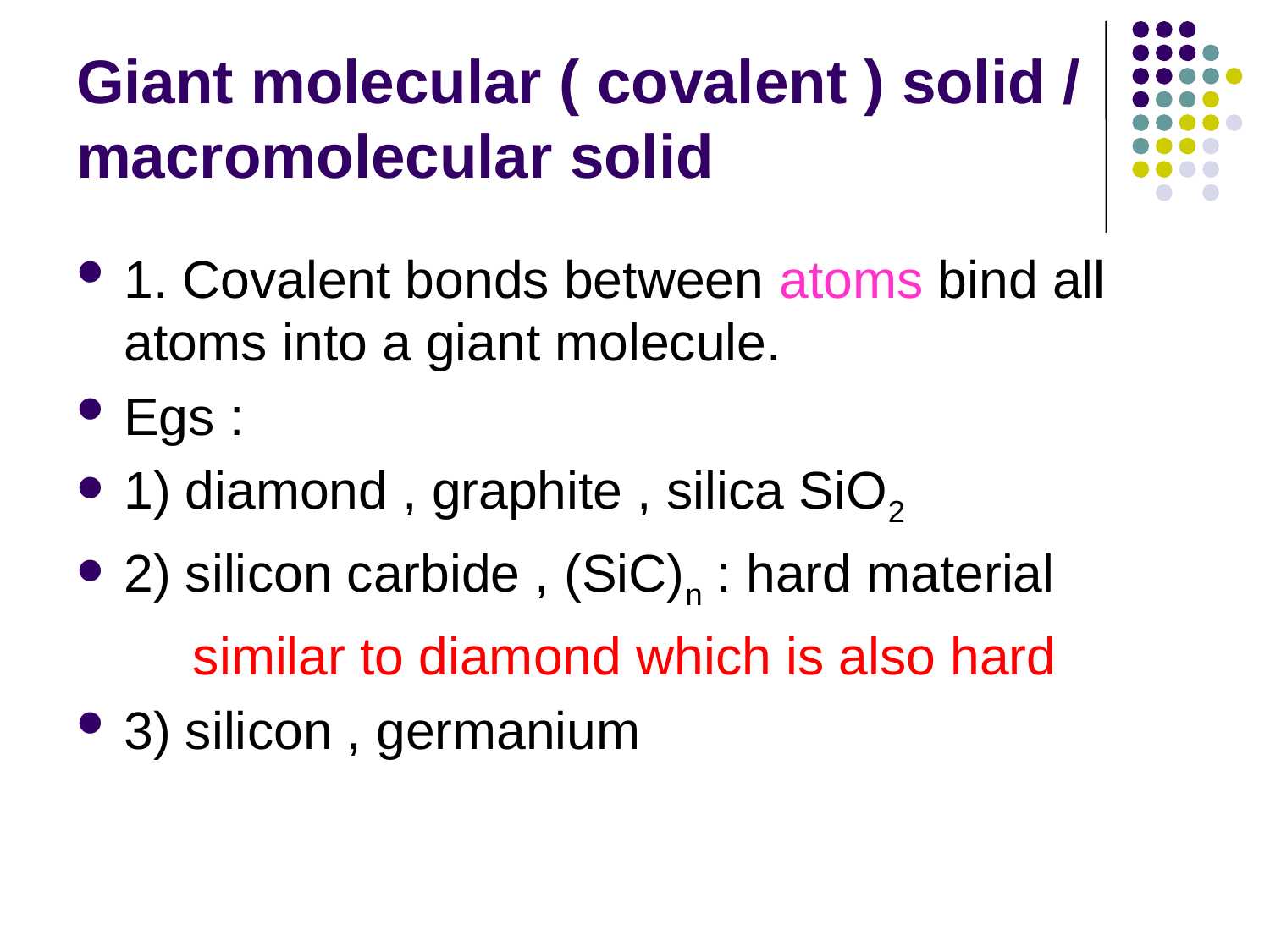

# Giant molecular ( covalent ) solid / macromolecular solid
1. Covalent bonds between atoms bind all atoms into a giant molecule.
Egs :
1) diamond , graphite , silica SiO2
2) silicon carbide , (SiC)n : hard material
        similar to diamond which is also hard
3) silicon , germanium